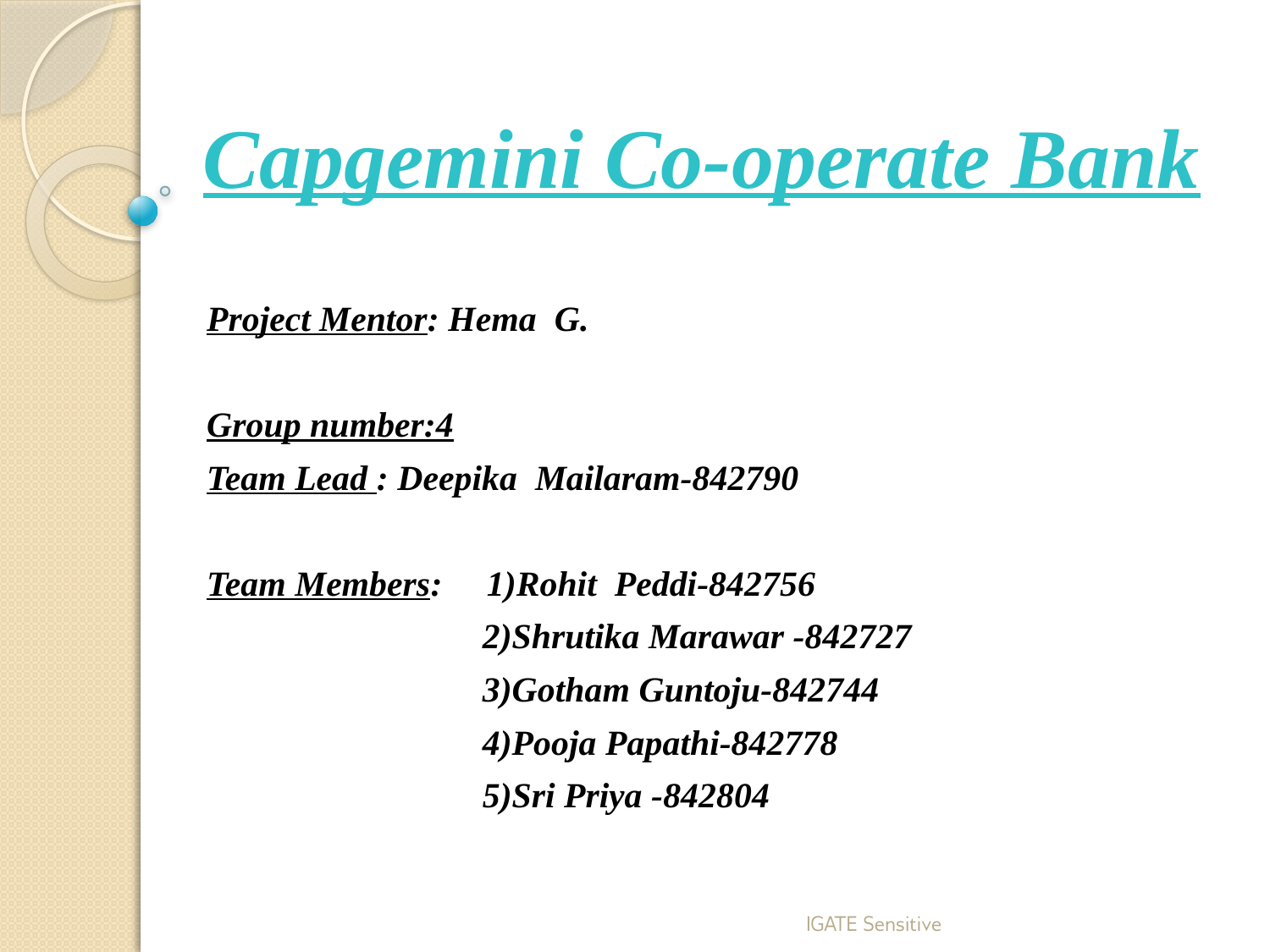

# Capgemini Co-operate Bank
Project Mentor: Hema  G.

Group number:4
Team Lead : Deepika  Mailaram-842790

Team Members:     1)Rohit  Peddi-842756
                               2)Shrutika Marawar -842727
                               3)Gotham Guntoju-842744
                               4)Pooja Papathi-842778
                               5)Sri Priya -842804

IGATE Sensitive